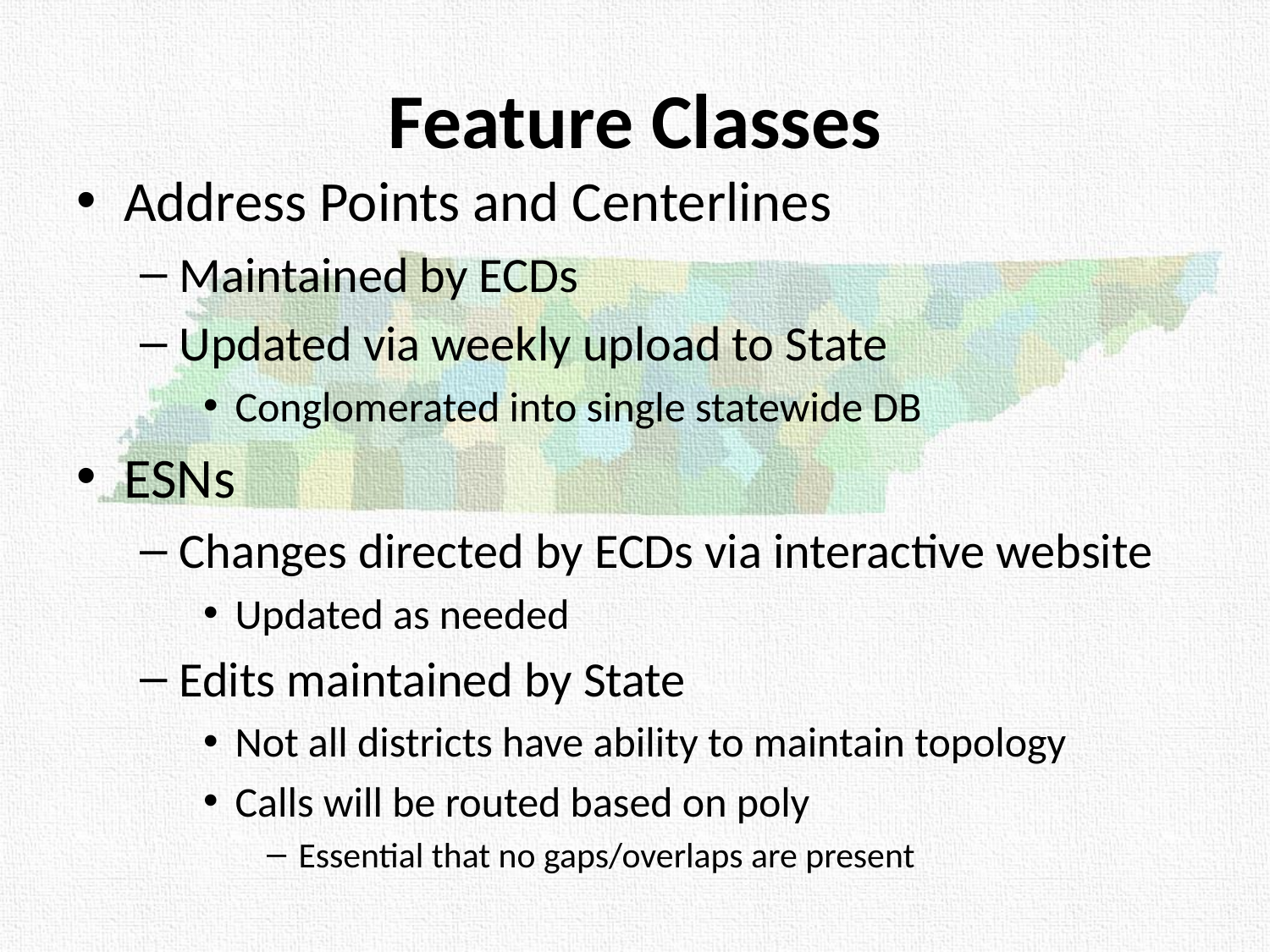

# Feature Classes
Address Points and Centerlines
Maintained by ECDs
Updated via weekly upload to State
Conglomerated into single statewide DB
ESNs
Changes directed by ECDs via interactive website
Updated as needed
Edits maintained by State
Not all districts have ability to maintain topology
Calls will be routed based on poly
Essential that no gaps/overlaps are present